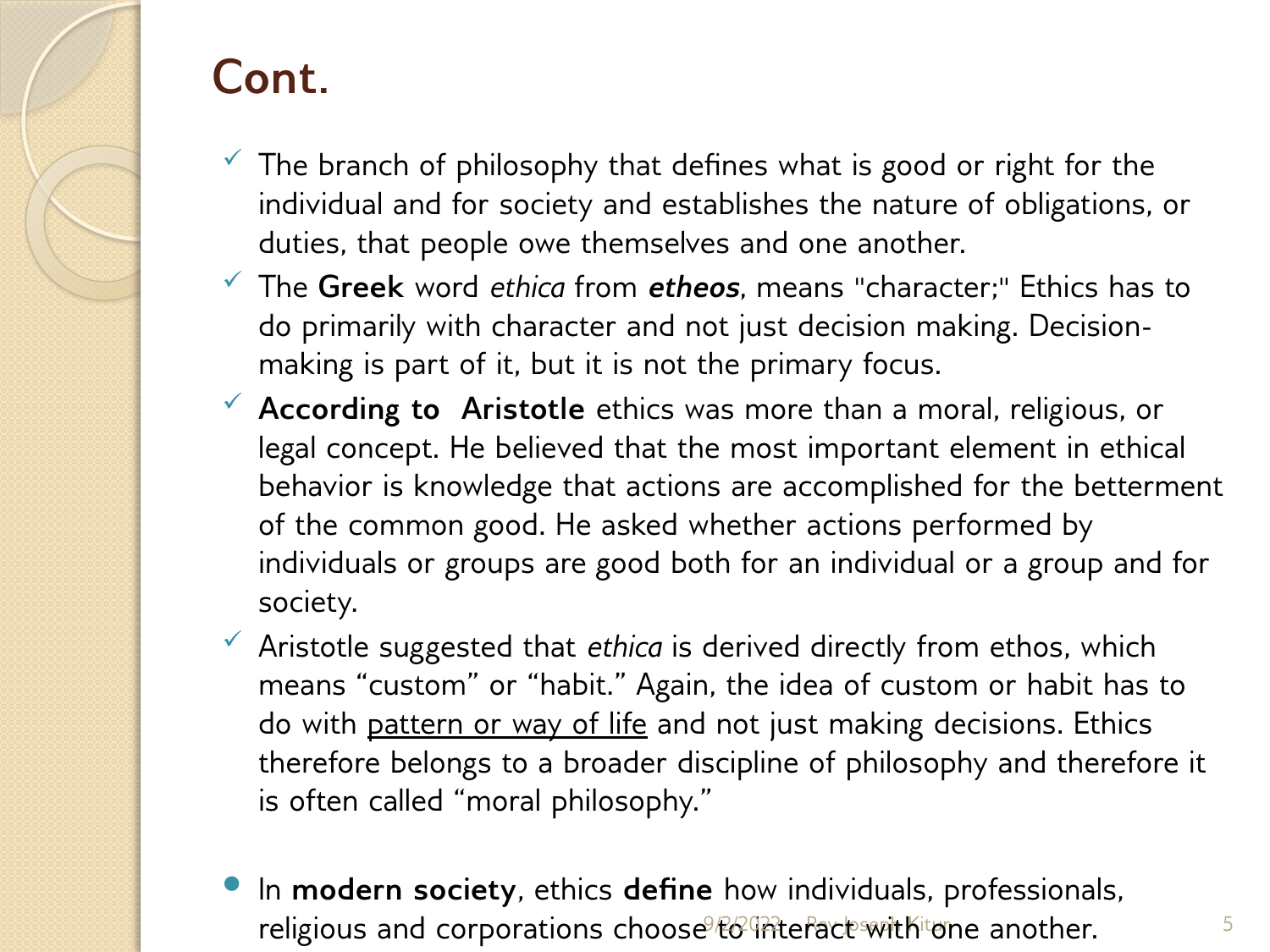

# Cont.
The branch of philosophy that defines what is good or right for the individual and for society and establishes the nature of obligations, or duties, that people owe themselves and one another.
The Greek word ethica from etheos, means "character;" Ethics has to do primarily with character and not just decision making. Decision-making is part of it, but it is not the primary focus.
According to  Aristotle ethics was more than a moral, religious, or legal concept. He believed that the most important element in ethical behavior is knowledge that actions are accomplished for the betterment of the common good. He asked whether actions performed by individuals or groups are good both for an individual or a group and for society.
Aristotle suggested that ethica is derived directly from ethos, which means “custom” or “habit.” Again, the idea of custom or habit has to do with pattern or way of life and not just making decisions. Ethics therefore belongs to a broader discipline of philosophy and therefore it is often called “moral philosophy.”

In modern society, ethics define how individuals, professionals, religious and corporations choose to interact with one another.
9/2/2022
Rev Joseph Kitur
5